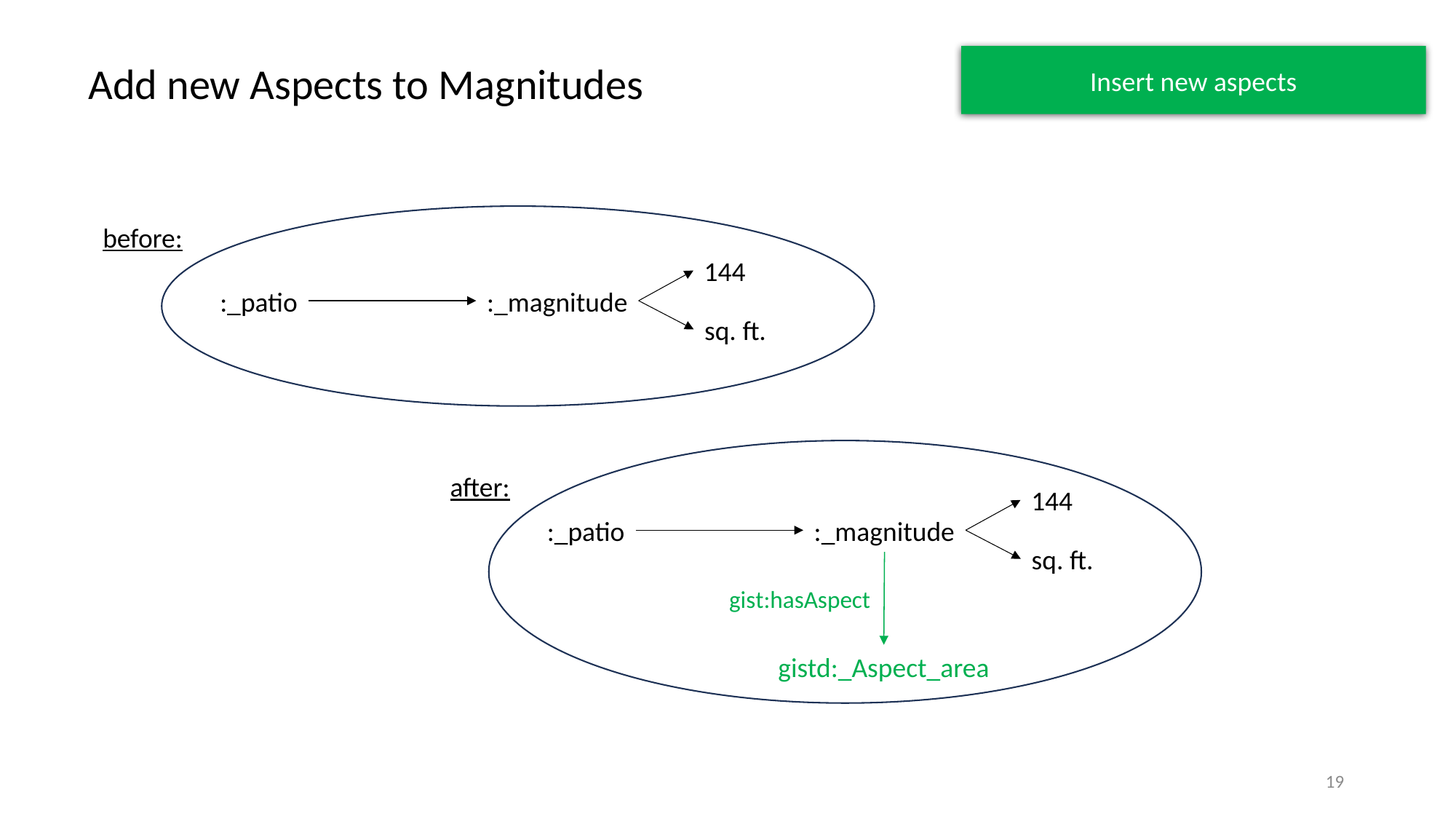

Insert new aspects
Add new Aspects to Magnitudes

before:
144
:_patio
:_magnitude
sq. ft.

after:
144
:_patio
:_magnitude
sq. ft.
gist:hasAspect
gistd:_Aspect_area
19